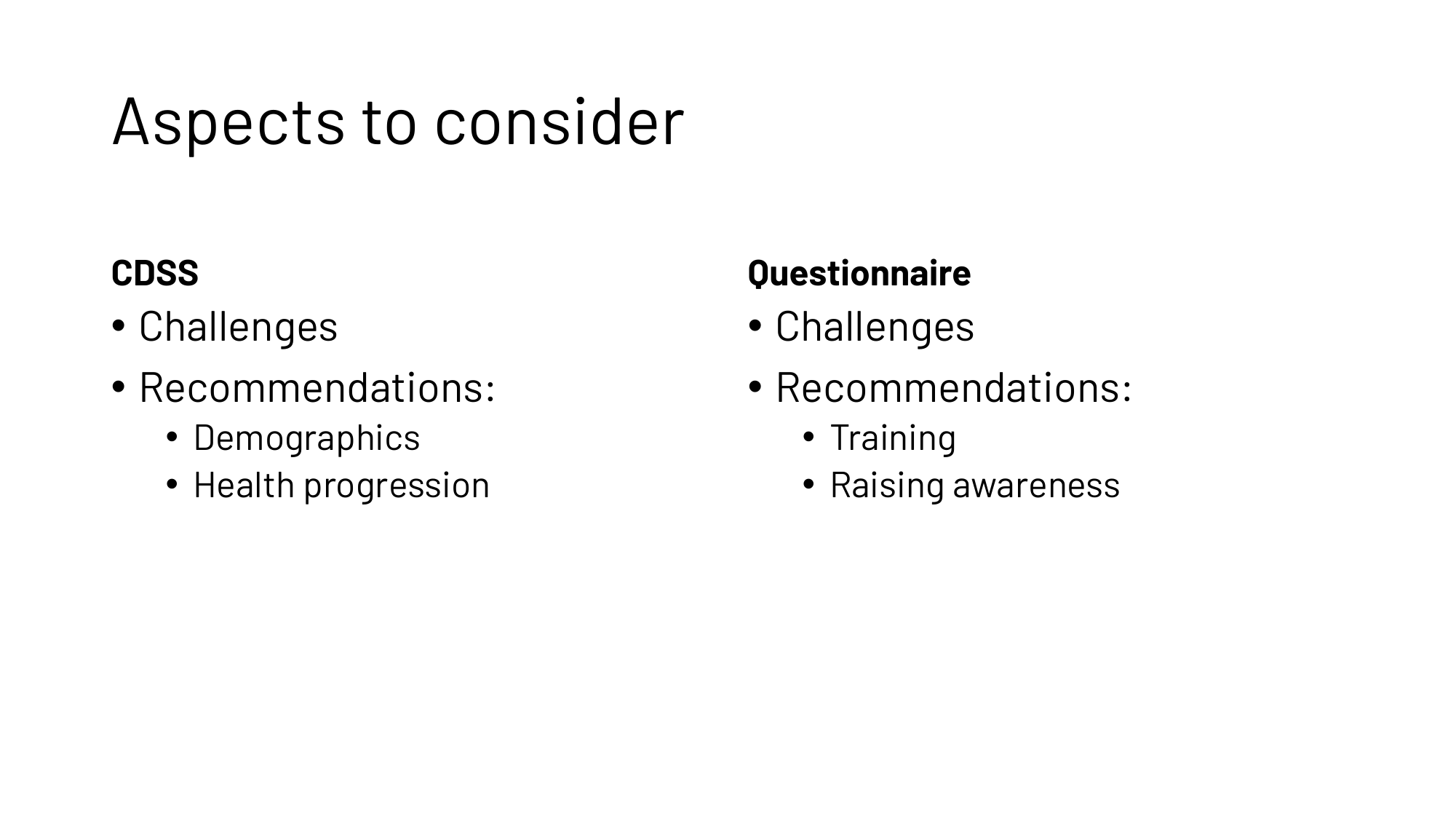

# Aspects to consider
CDSS
Questionnaire
Challenges
Recommendations:
Demographics
Health progression

Challenges
Recommendations:
Training
Raising awareness